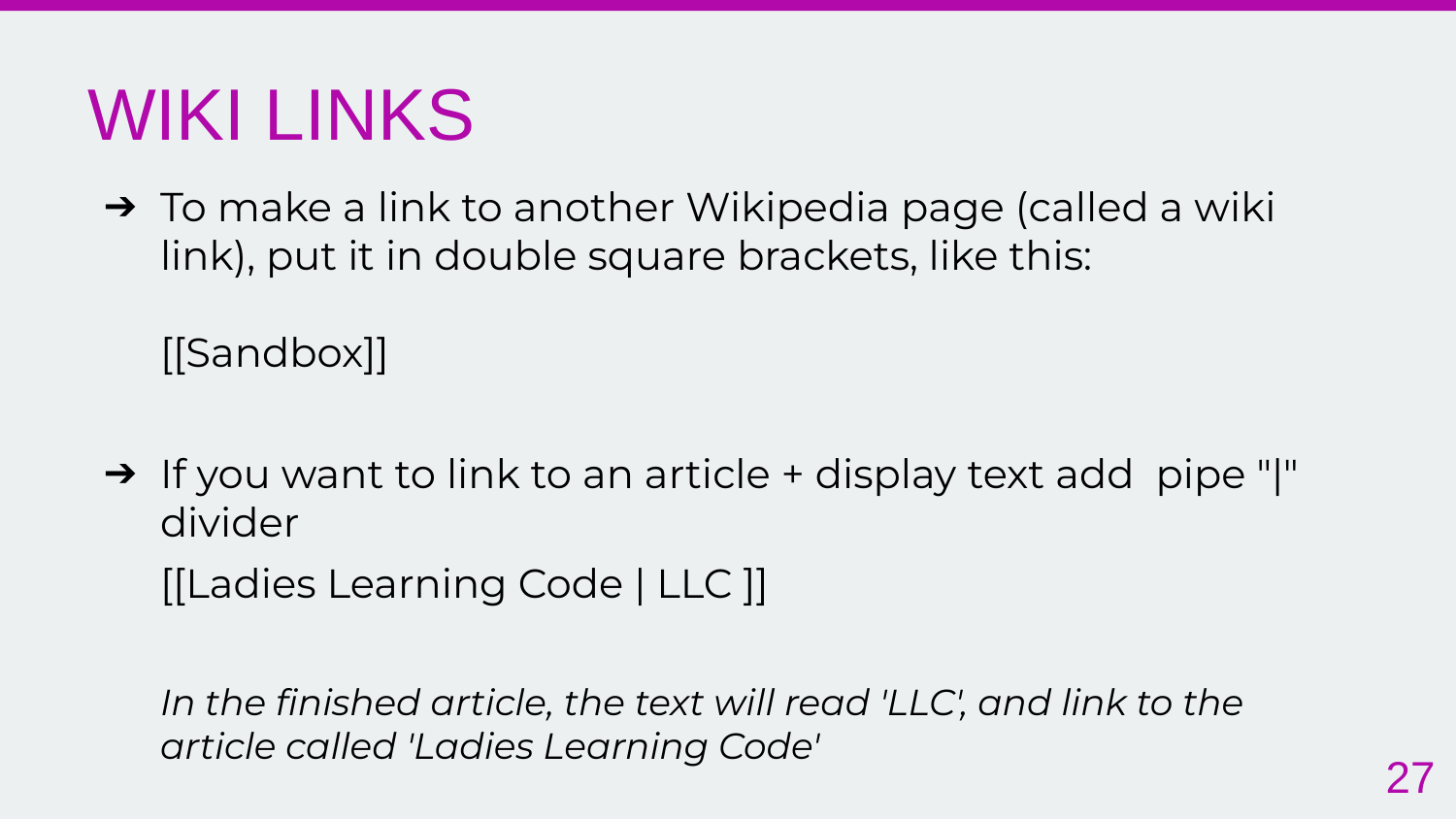

# WIKI LINKS
To make a link to another Wikipedia page (called a wiki link), put it in double square brackets, like this:
[[Sandbox]]

If you want to link to an article + display text add  pipe "|" divider
[[Ladies Learning Code | LLC ]]

In the finished article, the text will read 'LLC', and link to the article called 'Ladies Learning Code'
27